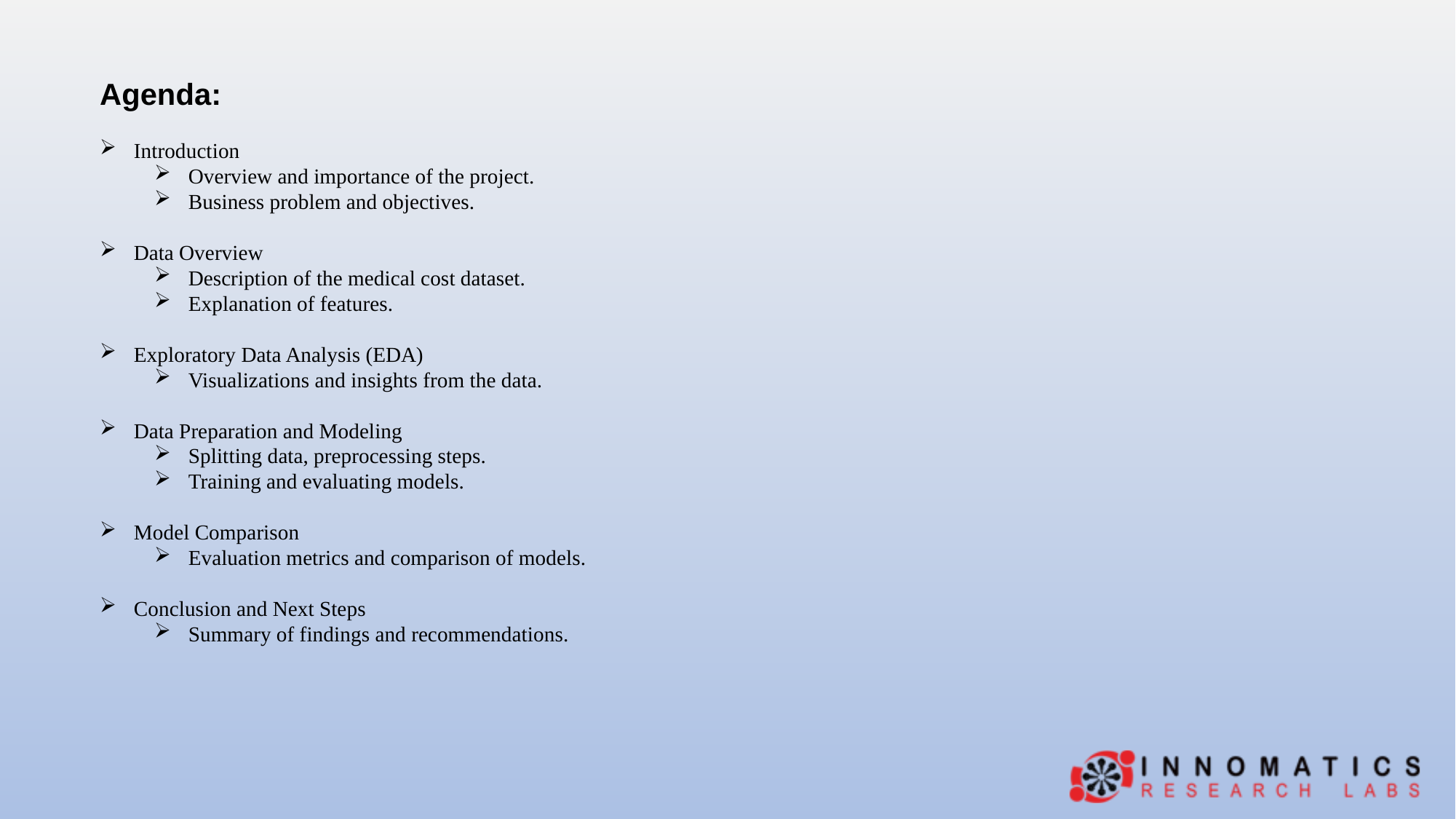

Agenda:

Introduction
Overview and importance of the project.
Business problem and objectives.

Data Overview
Description of the medical cost dataset.
Explanation of features.

Exploratory Data Analysis (EDA)
Visualizations and insights from the data.

Data Preparation and Modeling
Splitting data, preprocessing steps.
Training and evaluating models.

Model Comparison
Evaluation metrics and comparison of models.

Conclusion and Next Steps
Summary of findings and recommendations.